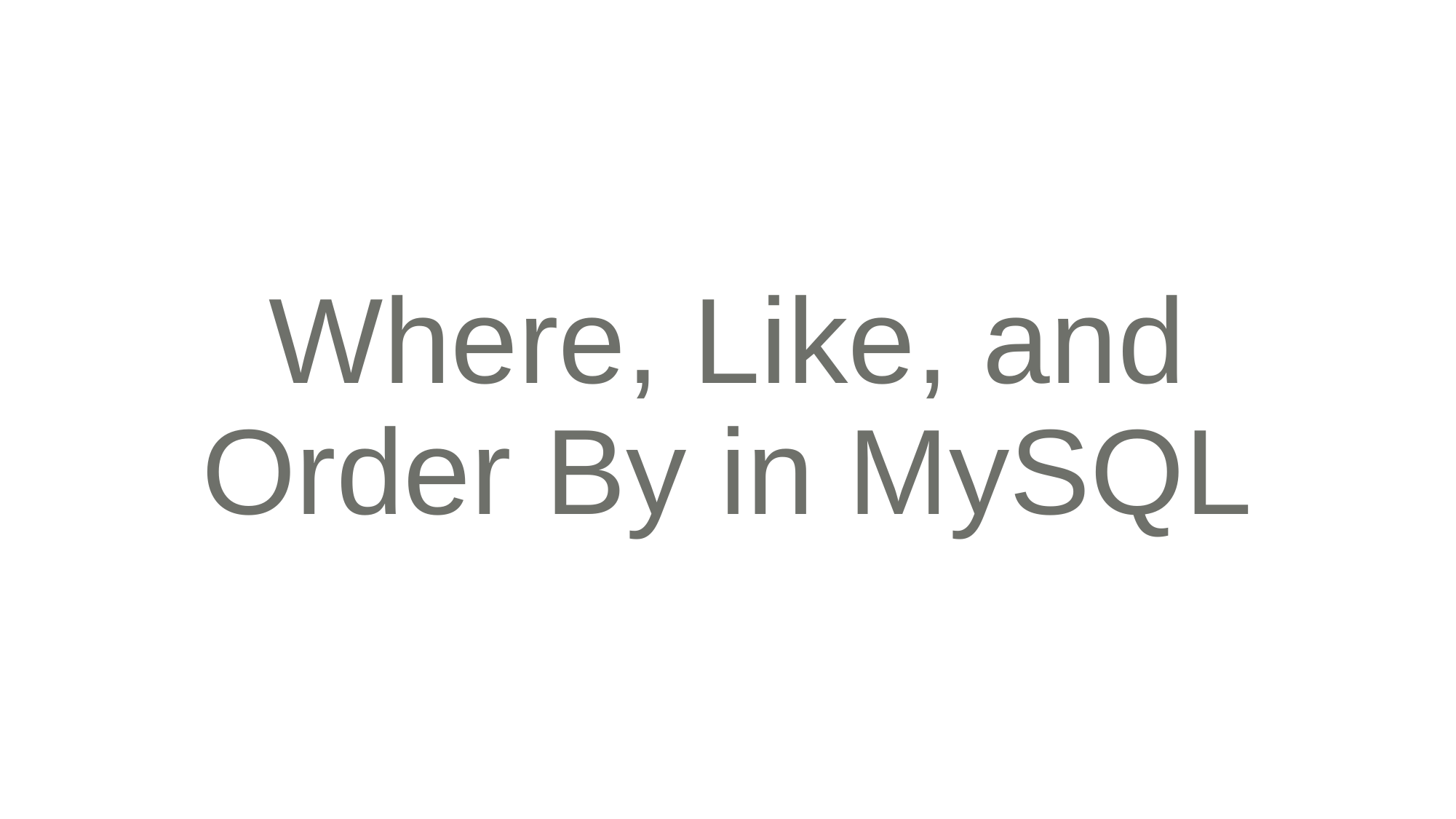

# Where, Like, and Order By in MySQL